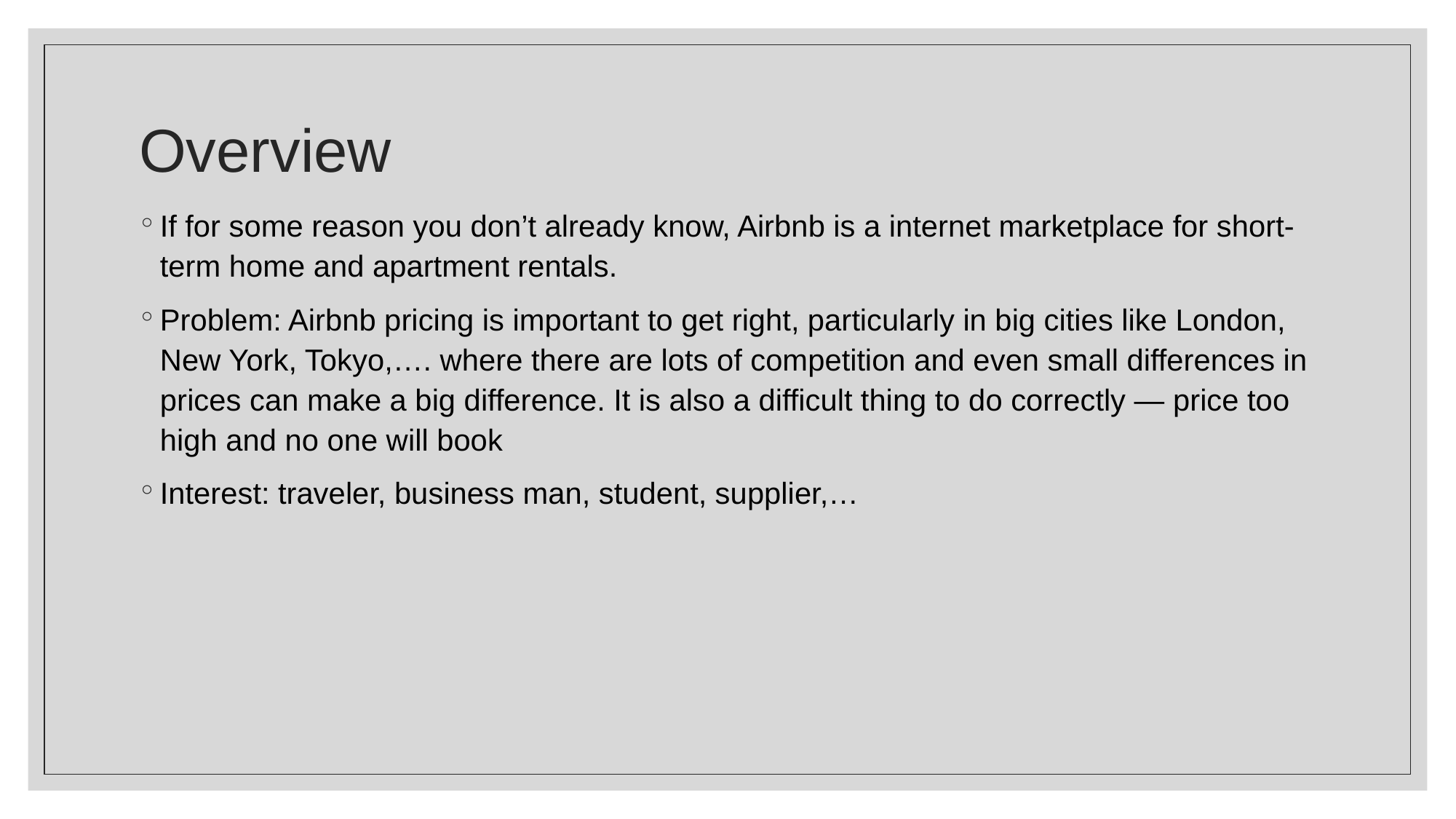

# Overview
If for some reason you don’t already know, Airbnb is a internet marketplace for short-term home and apartment rentals.
Problem: Airbnb pricing is important to get right, particularly in big cities like London, New York, Tokyo,…. where there are lots of competition and even small differences in prices can make a big difference. It is also a difficult thing to do correctly — price too high and no one will book
Interest: traveler, business man, student, supplier,…